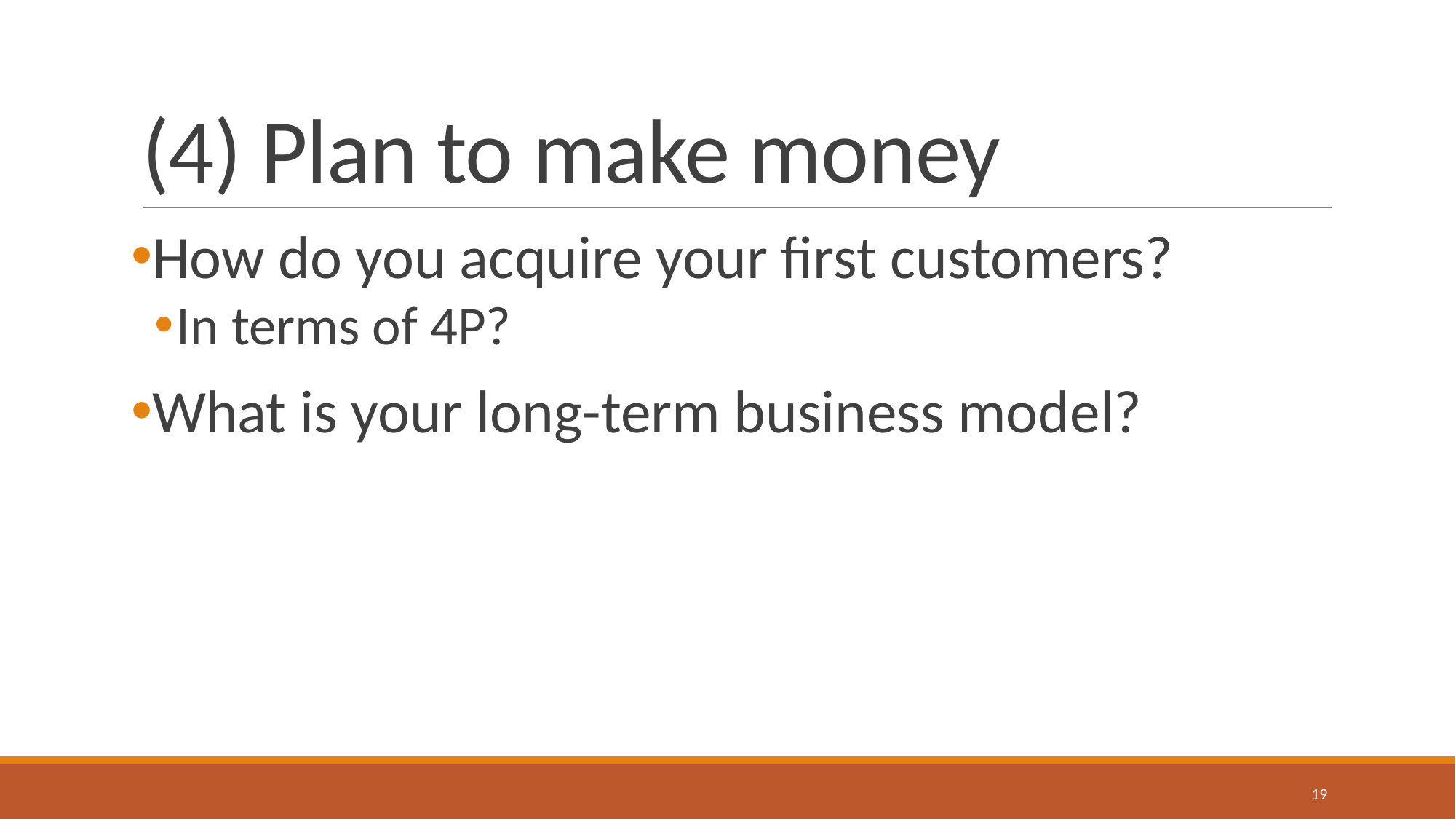

# (4) Plan to make money
How do you acquire your first customers?
In terms of 4P?
What is your long-term business model?
19